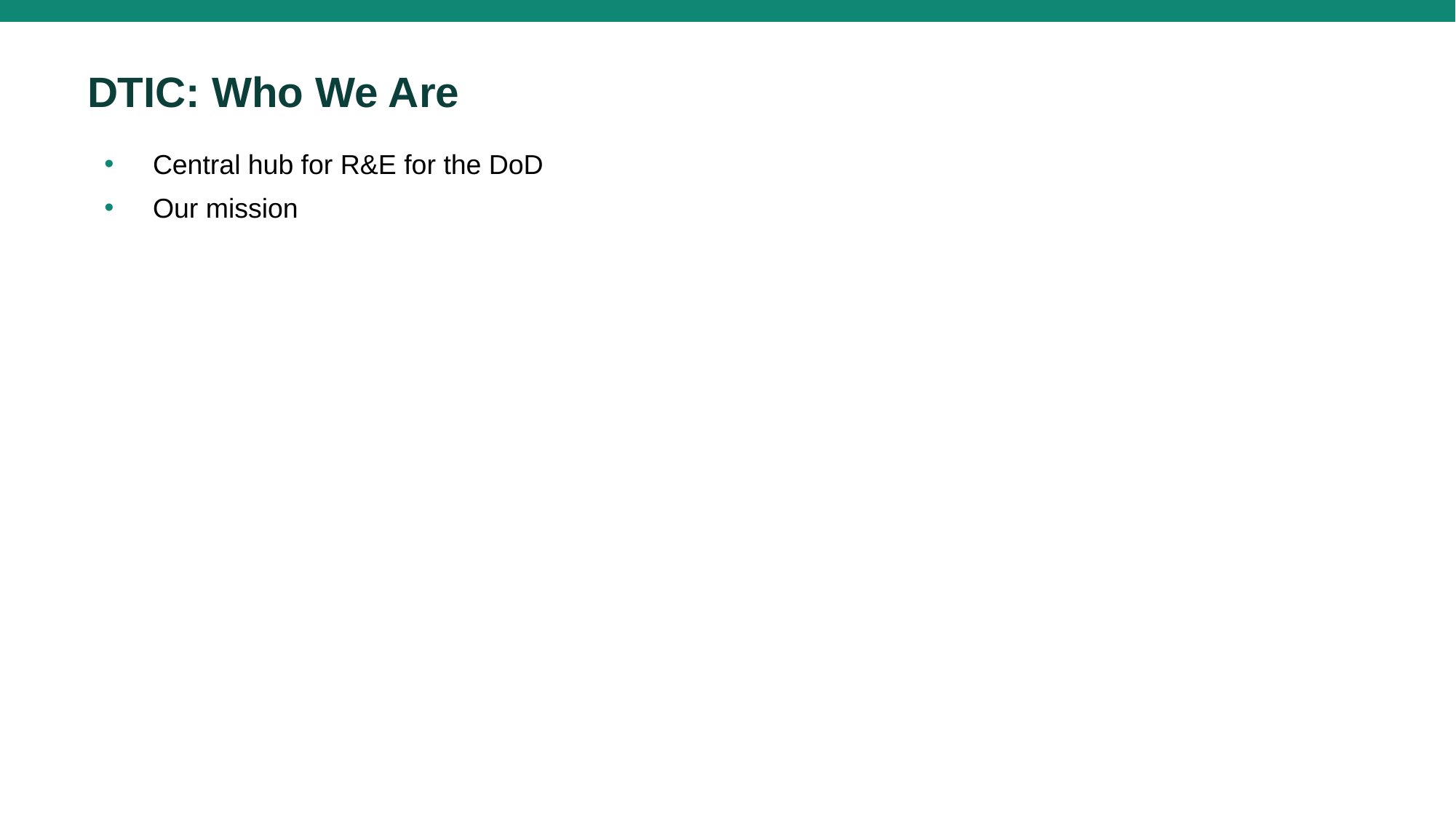

# DTIC: Who We Are
Central hub for R&E for the DoD
Our mission